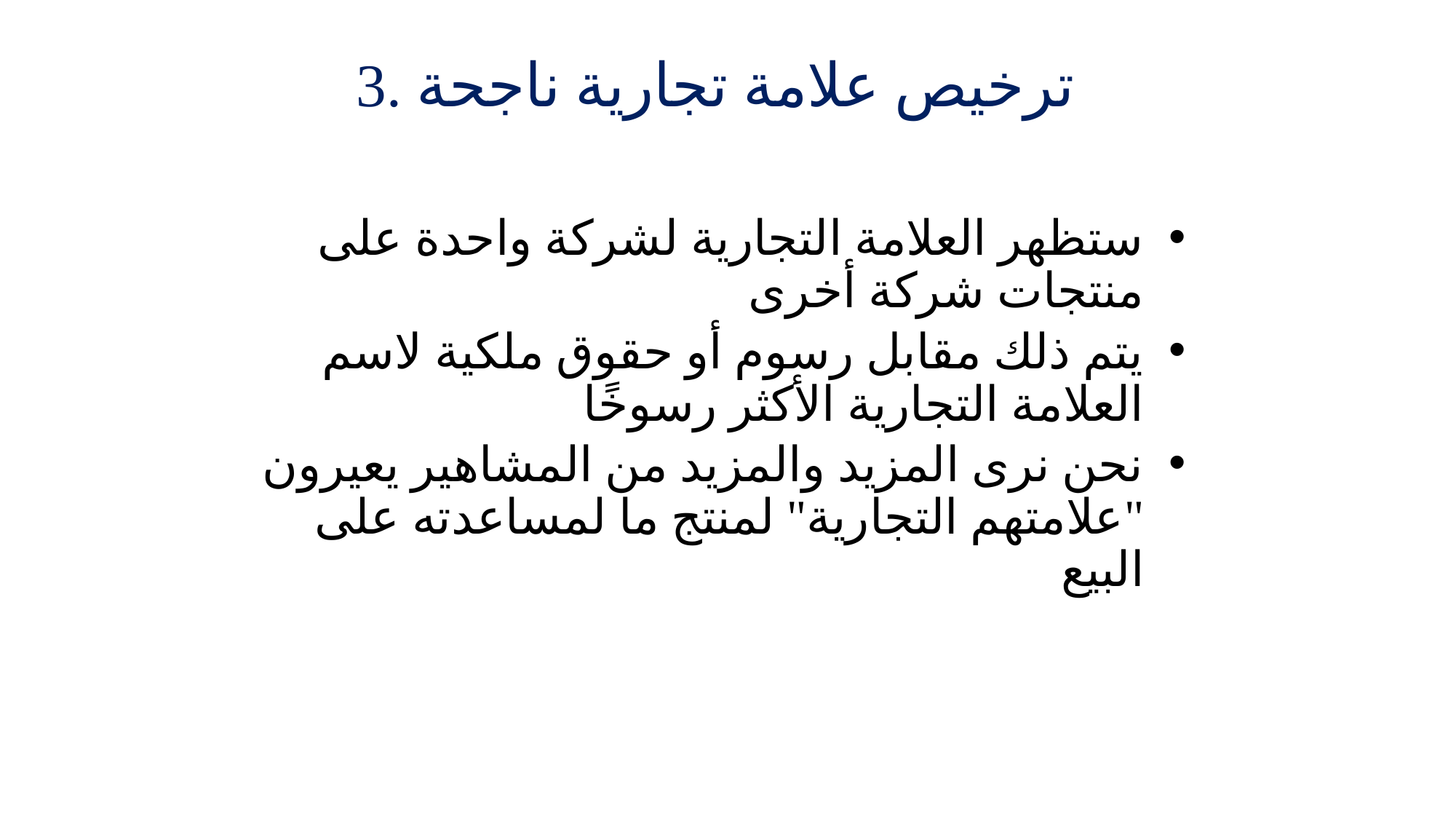

# 3. ترخيص علامة تجارية ناجحة
ستظهر العلامة التجارية لشركة واحدة على منتجات شركة أخرى
يتم ذلك مقابل رسوم أو حقوق ملكية لاسم العلامة التجارية الأكثر رسوخًا
نحن نرى المزيد والمزيد من المشاهير يعيرون "علامتهم التجارية" لمنتج ما لمساعدته على البيع